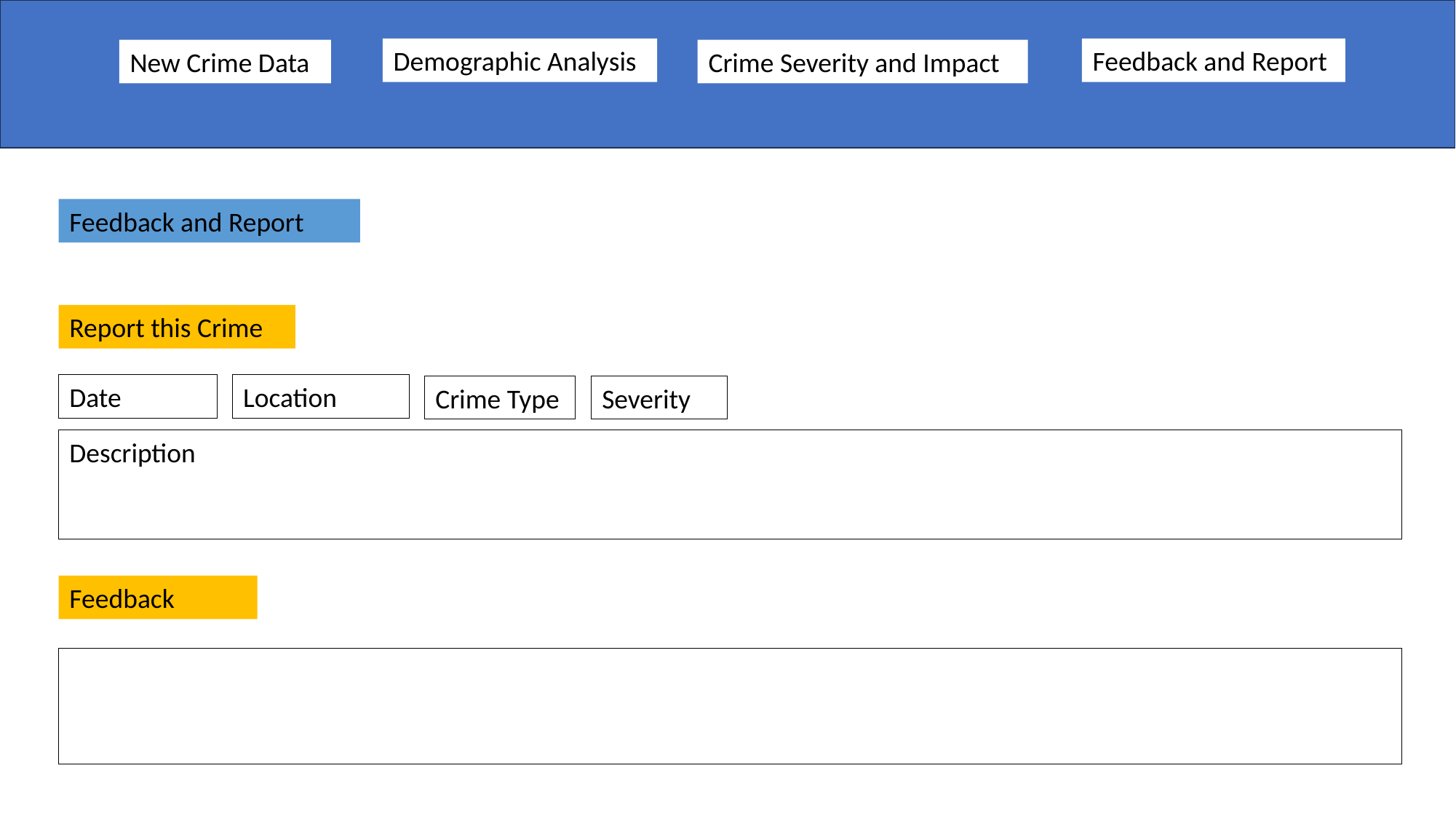

Demographic Analysis
Feedback and Report
New Crime Data
Crime Severity and Impact
Feedback and Report
Report this Crime
Date
Location
Crime Type
Severity
Description

Feedback